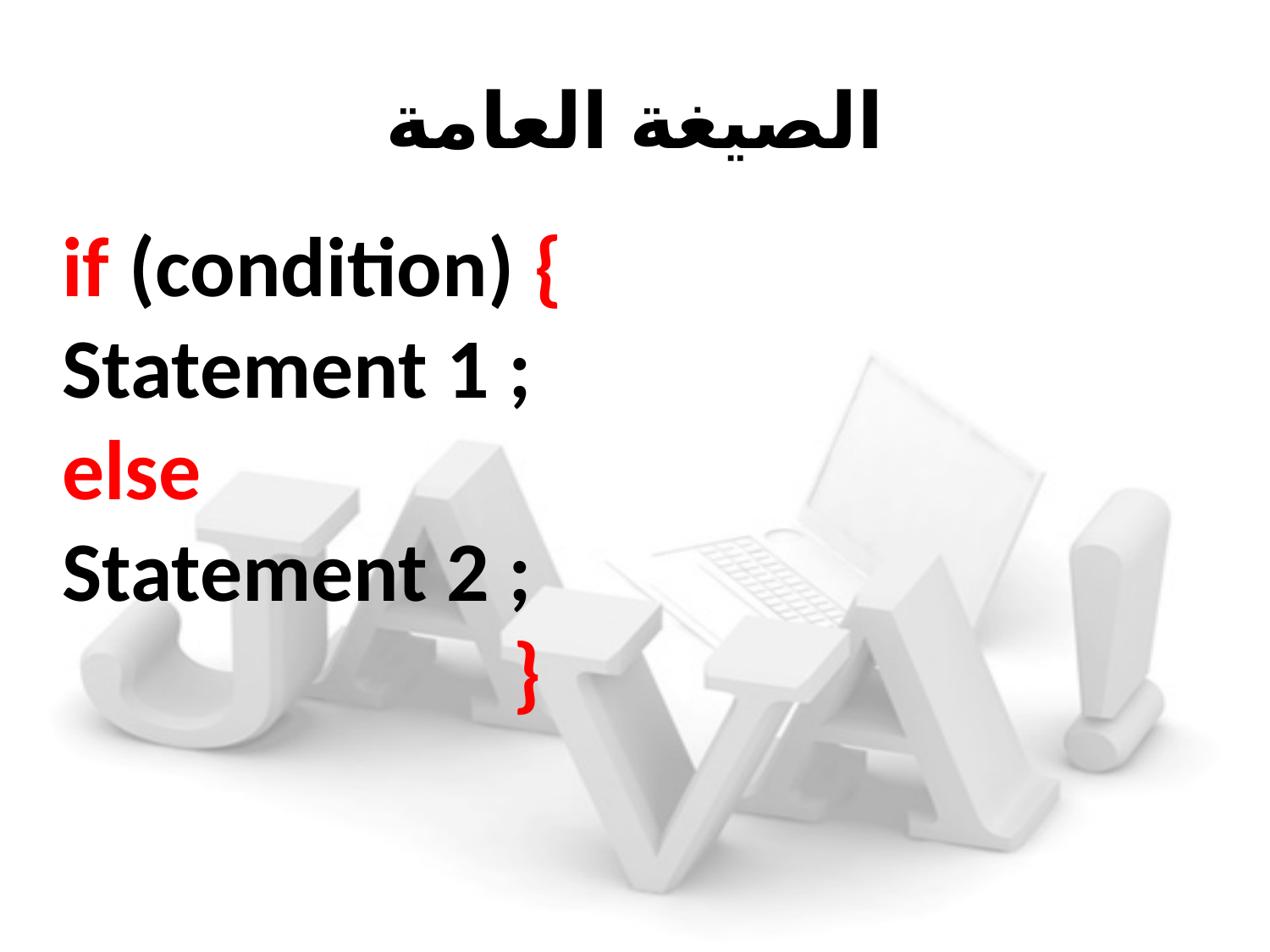

# الصيغة العامة
if (condition) {
Statement 1 ;
else
Statement 2 ;
	                 }